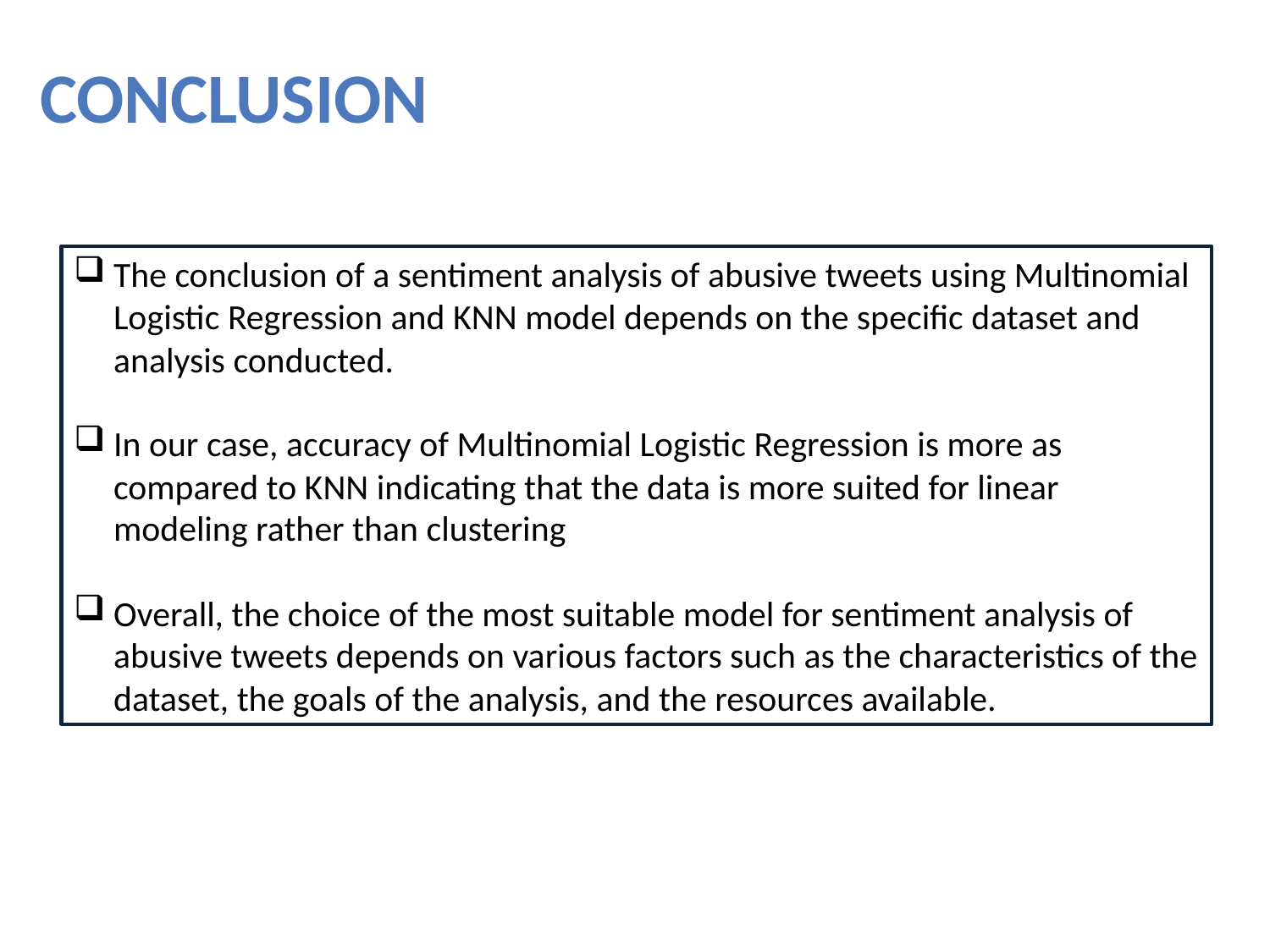

conclusion
The conclusion of a sentiment analysis of abusive tweets using Multinomial Logistic Regression and KNN model depends on the specific dataset and analysis conducted.

In our case, accuracy of Multinomial Logistic Regression is more as compared to KNN indicating that the data is more suited for linear modeling rather than clustering

Overall, the choice of the most suitable model for sentiment analysis of abusive tweets depends on various factors such as the characteristics of the dataset, the goals of the analysis, and the resources available.